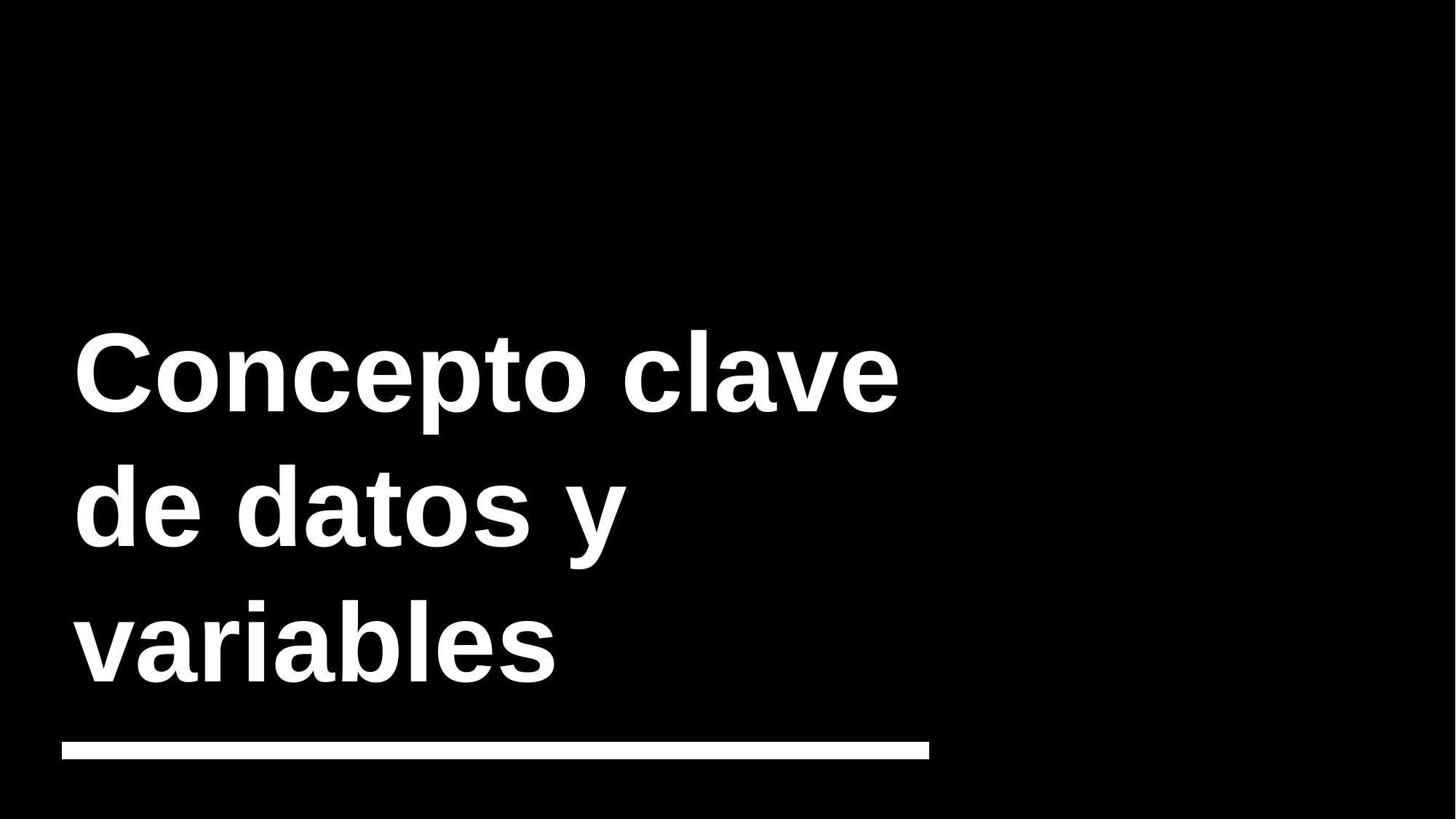

# Concepto clave de datos y variables